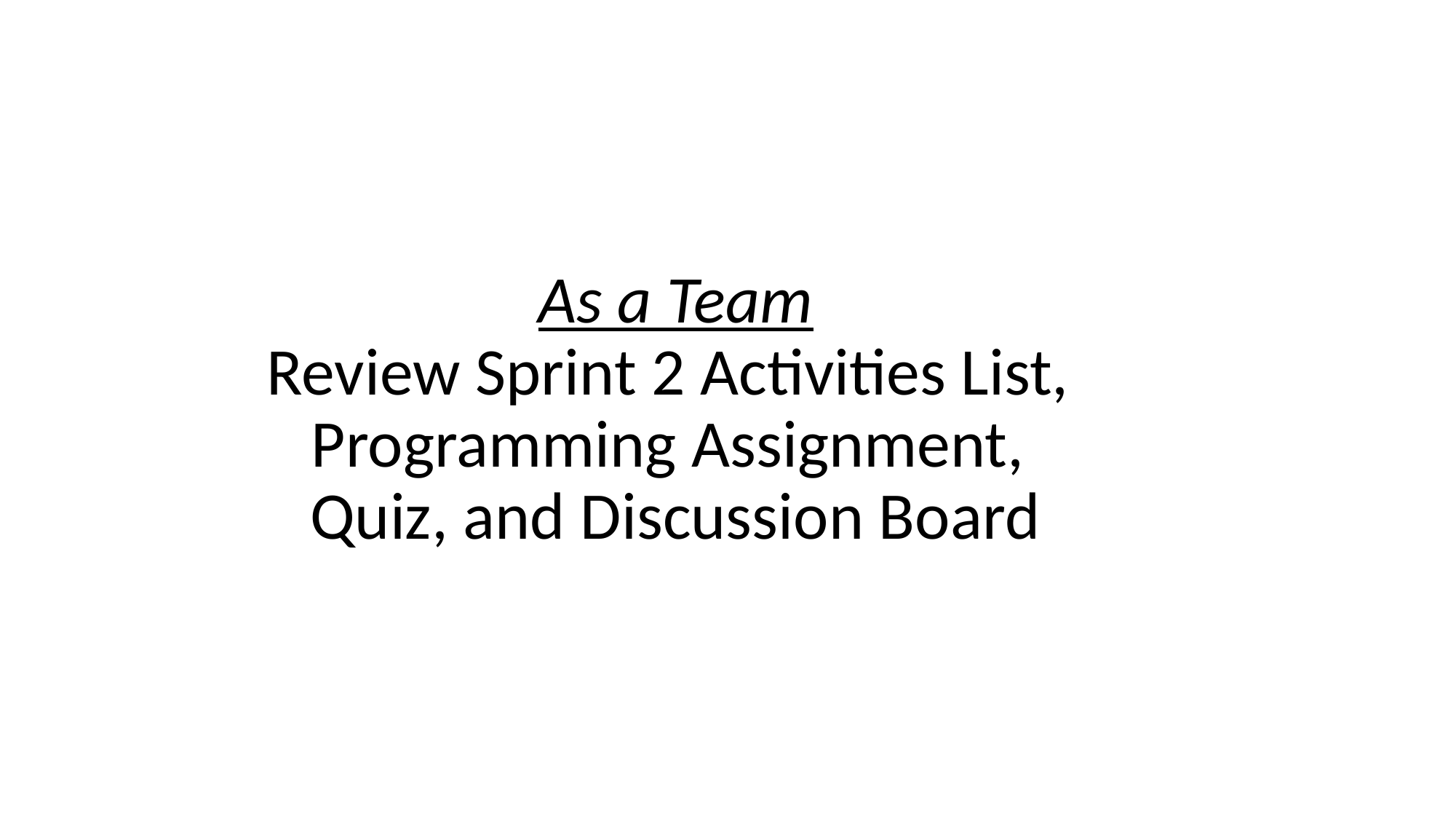

# As a Team Review Sprint 2 Activities List, Programming Assignment, Quiz, and Discussion Board